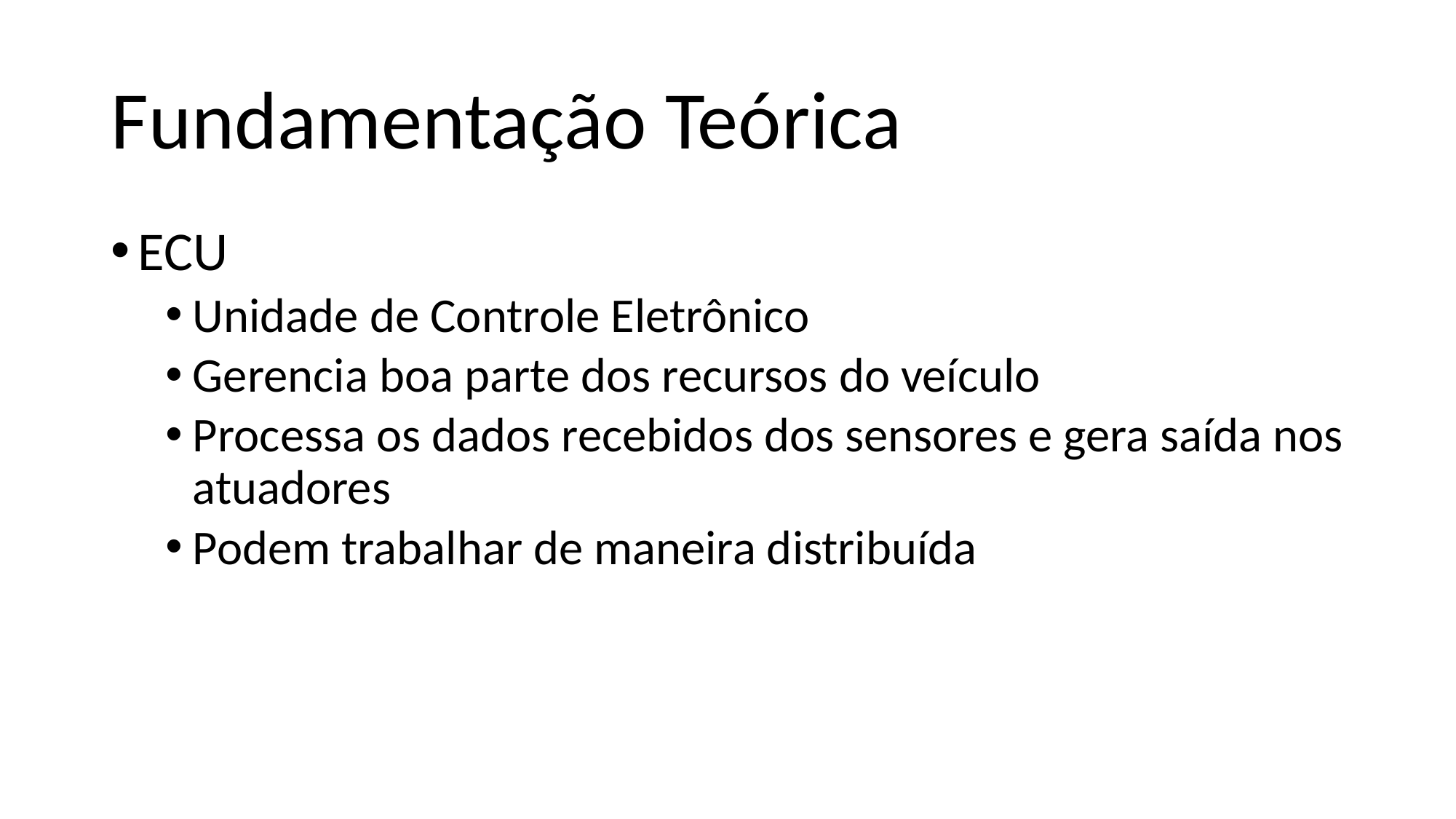

# Fundamentação Teórica
ECU
Unidade de Controle Eletrônico
Gerencia boa parte dos recursos do veículo
Processa os dados recebidos dos sensores e gera saída nos atuadores
Podem trabalhar de maneira distribuída